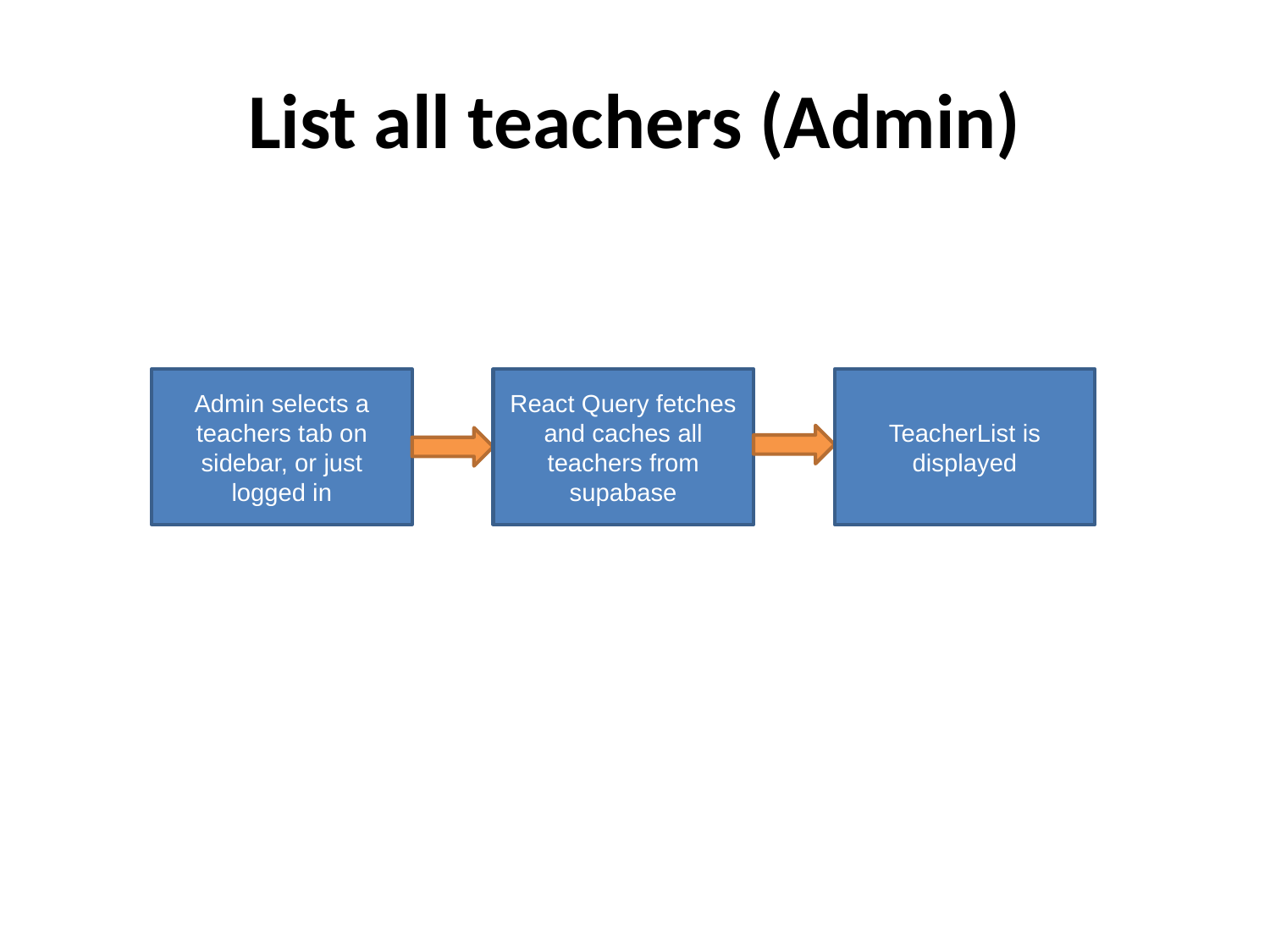

# List all teachers (Admin)
Admin selects a teachers tab on sidebar, or just logged in
React Query fetches and caches all teachers from supabase
TeacherList is displayed